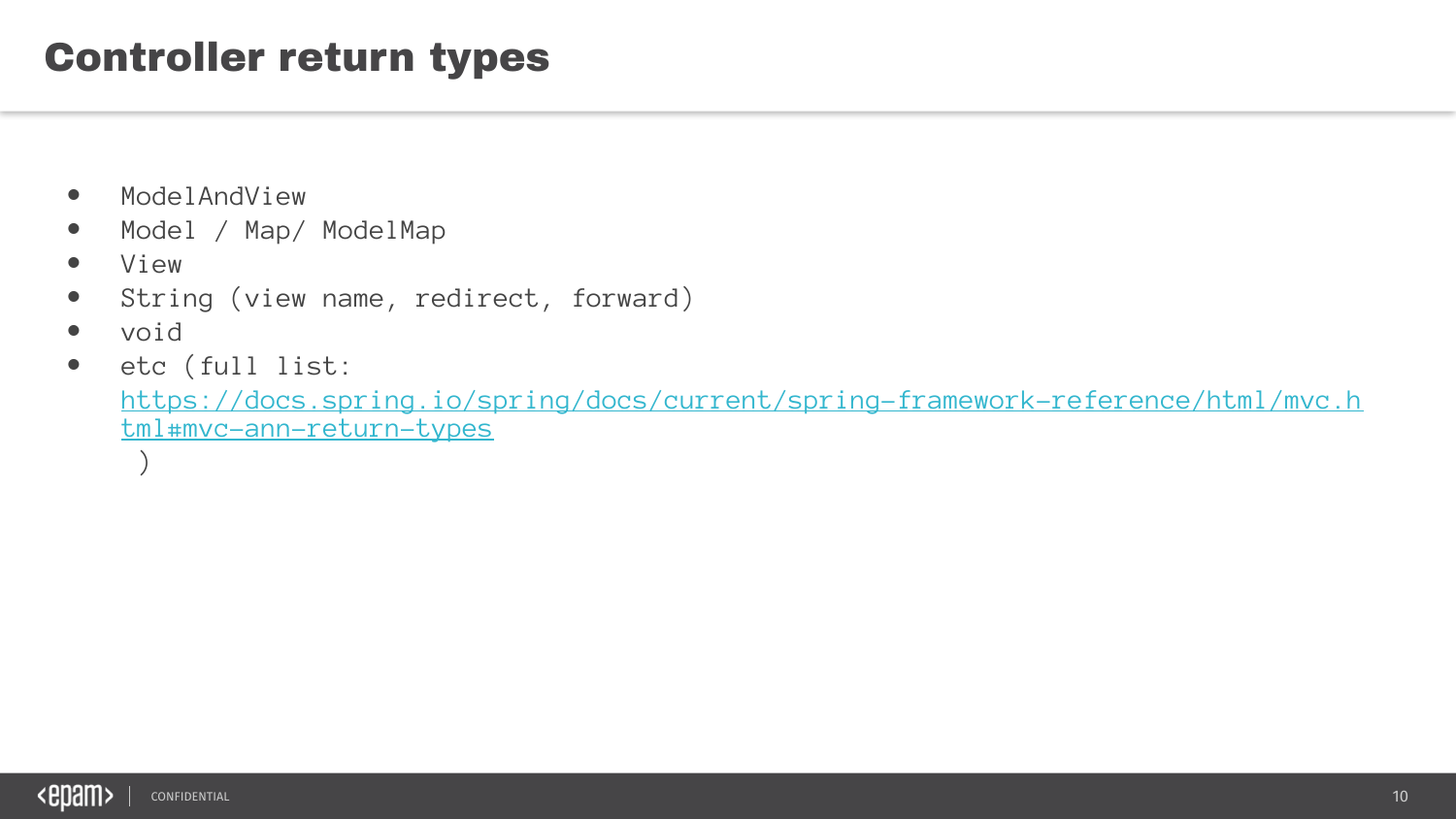

Controller return types
ModelAndView
Model / Map/ ModelMap
View
String (view name, redirect, forward)
void
etc (full list: https://docs.spring.io/spring/docs/current/spring-framework-reference/html/mvc.html#mvc-ann-return-types )